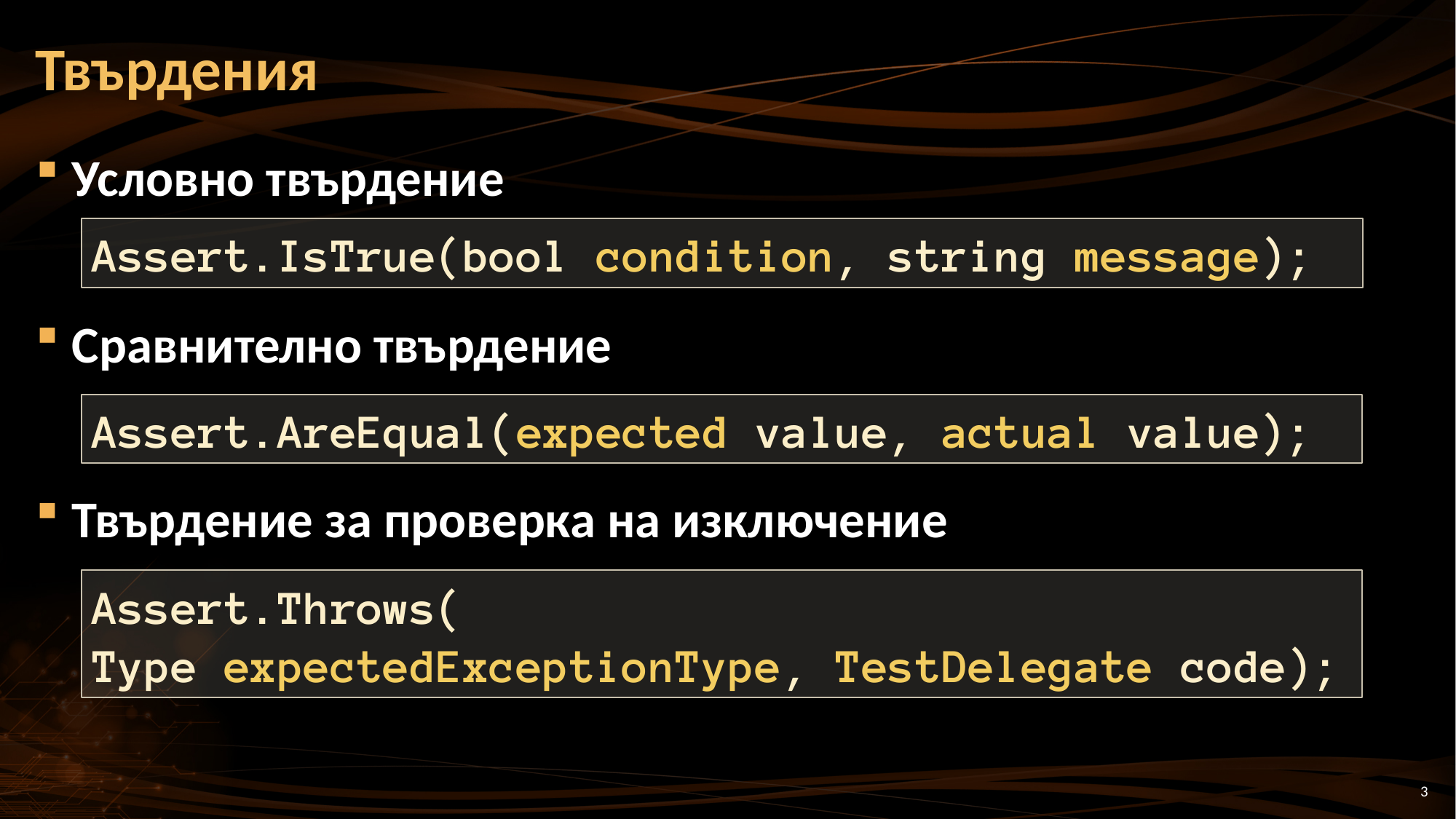

# Твърдения
Условно твърдение

Сравнително твърдение

Твърдение за проверка на изключение

Assert.IsTrue(bool condition, string message);
Assert.AreEqual(expected value, actual value);
Assert.Throws(
Type expectedExceptionType, TestDelegate code);
3